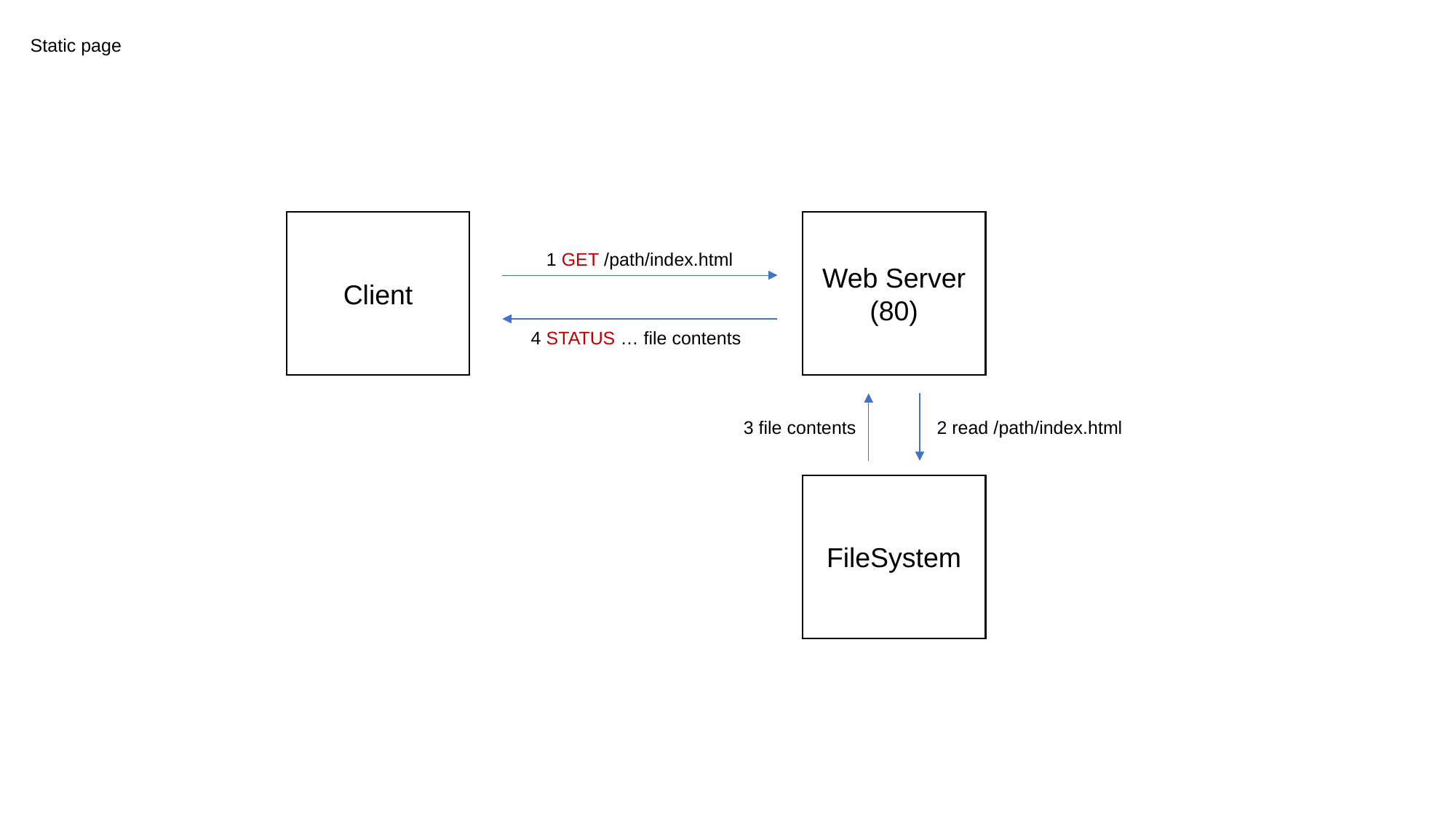

Static page
Client
Web Server
(80)
1 GET /path/index.html
4 STATUS … file contents
3 file contents
2 read /path/index.html
FileSystem